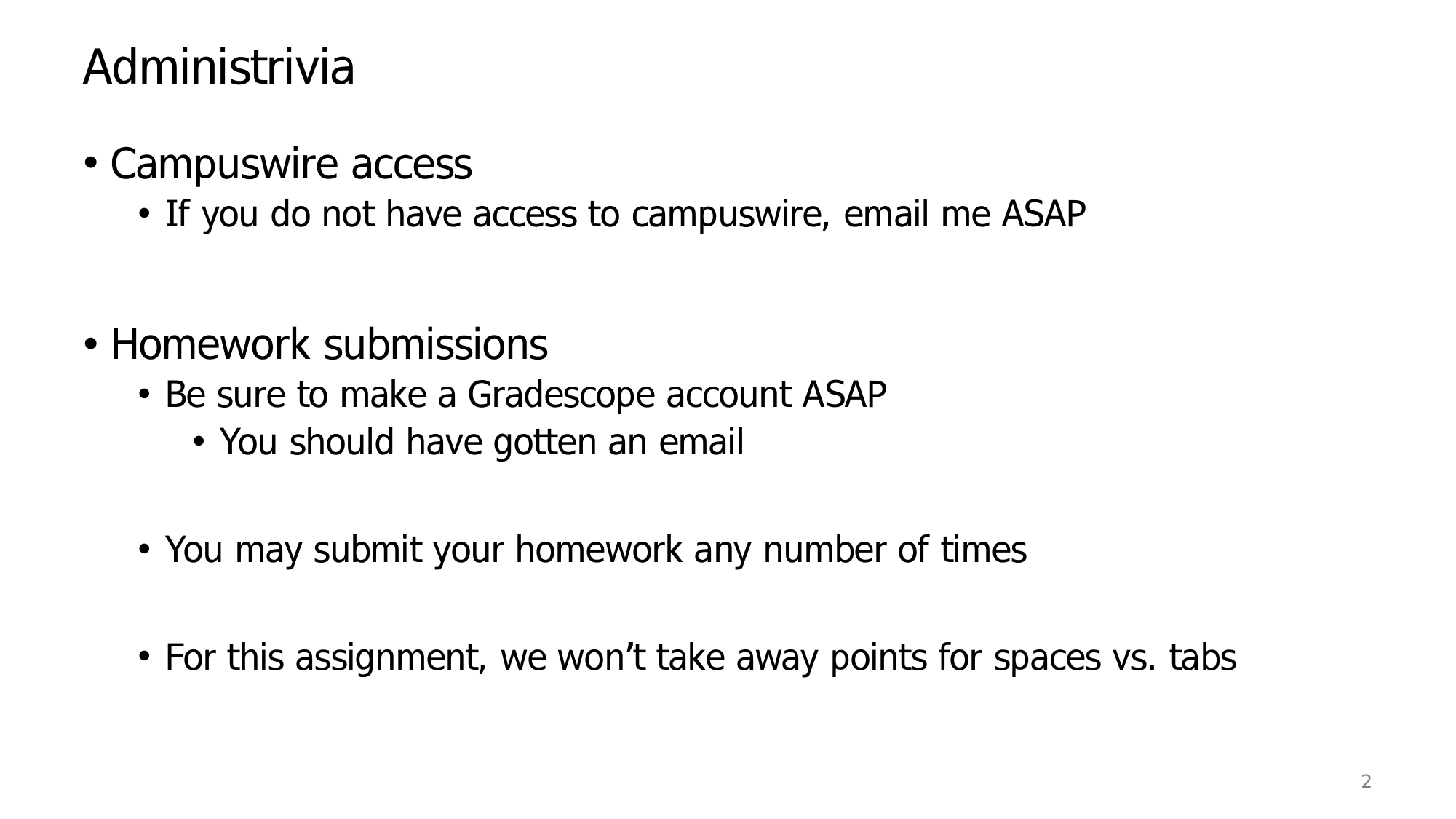

# Administrivia
Campuswire access
If you do not have access to campuswire, email me ASAP

Homework submissions
Be sure to make a Gradescope account ASAP
You should have gotten an email

You may submit your homework any number of times

For this assignment, we won’t take away points for spaces vs. tabs
2